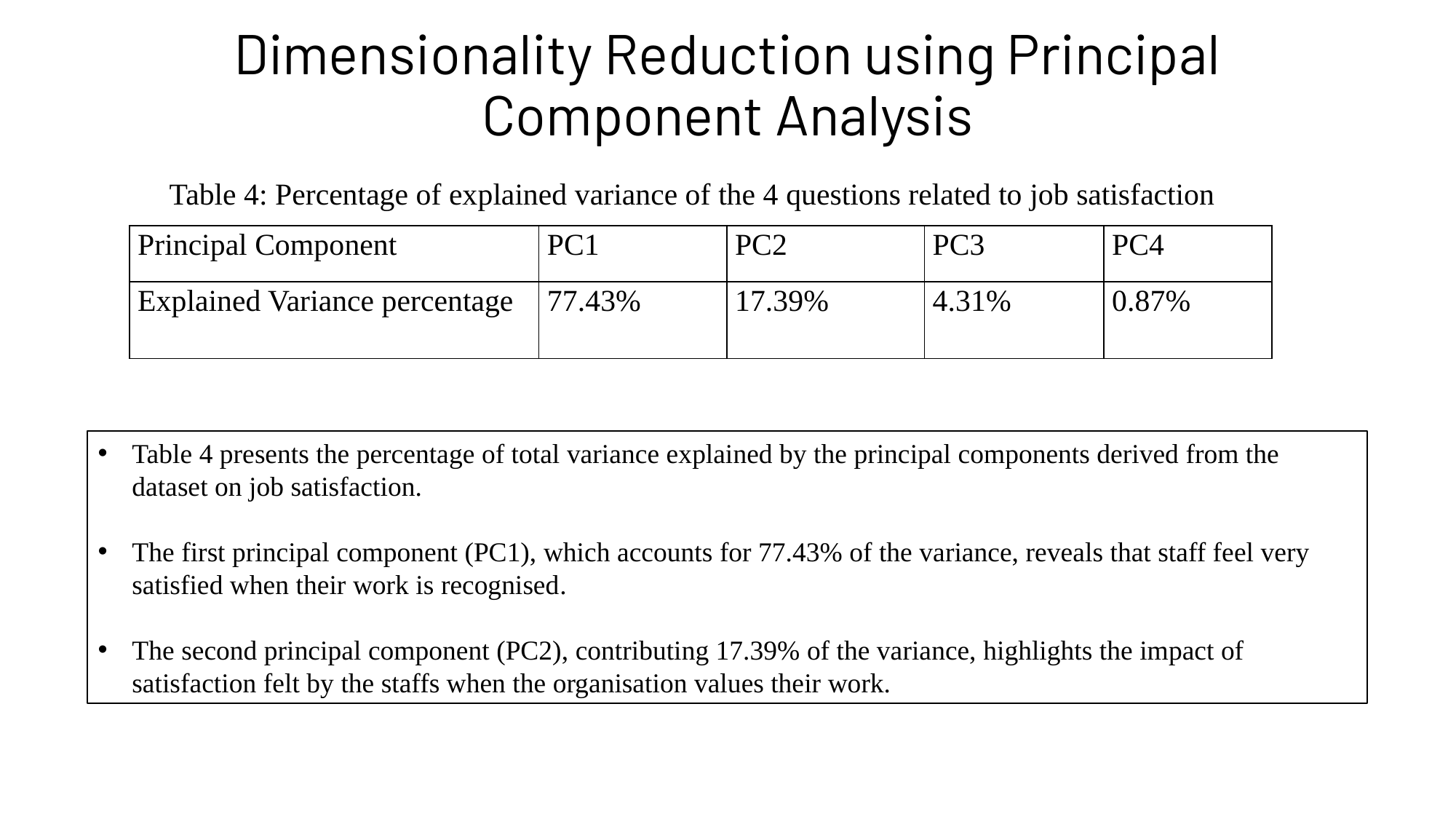

Dimensionality Reduction using Principal Component Analysis
Table 4: Percentage of explained variance of the 4 questions related to job satisfaction
| Principal Component | PC1 | PC2 | PC3 | PC4 |
| --- | --- | --- | --- | --- |
| Explained Variance percentage | 77.43% | 17.39% | 4.31% | 0.87% |
Table 4 presents the percentage of total variance explained by the principal components derived from the dataset on job satisfaction.

The first principal component (PC1), which accounts for 77.43% of the variance, reveals that staff feel very satisfied when their work is recognised.

The second principal component (PC2), contributing 17.39% of the variance, highlights the impact of satisfaction felt by the staffs when the organisation values their work.